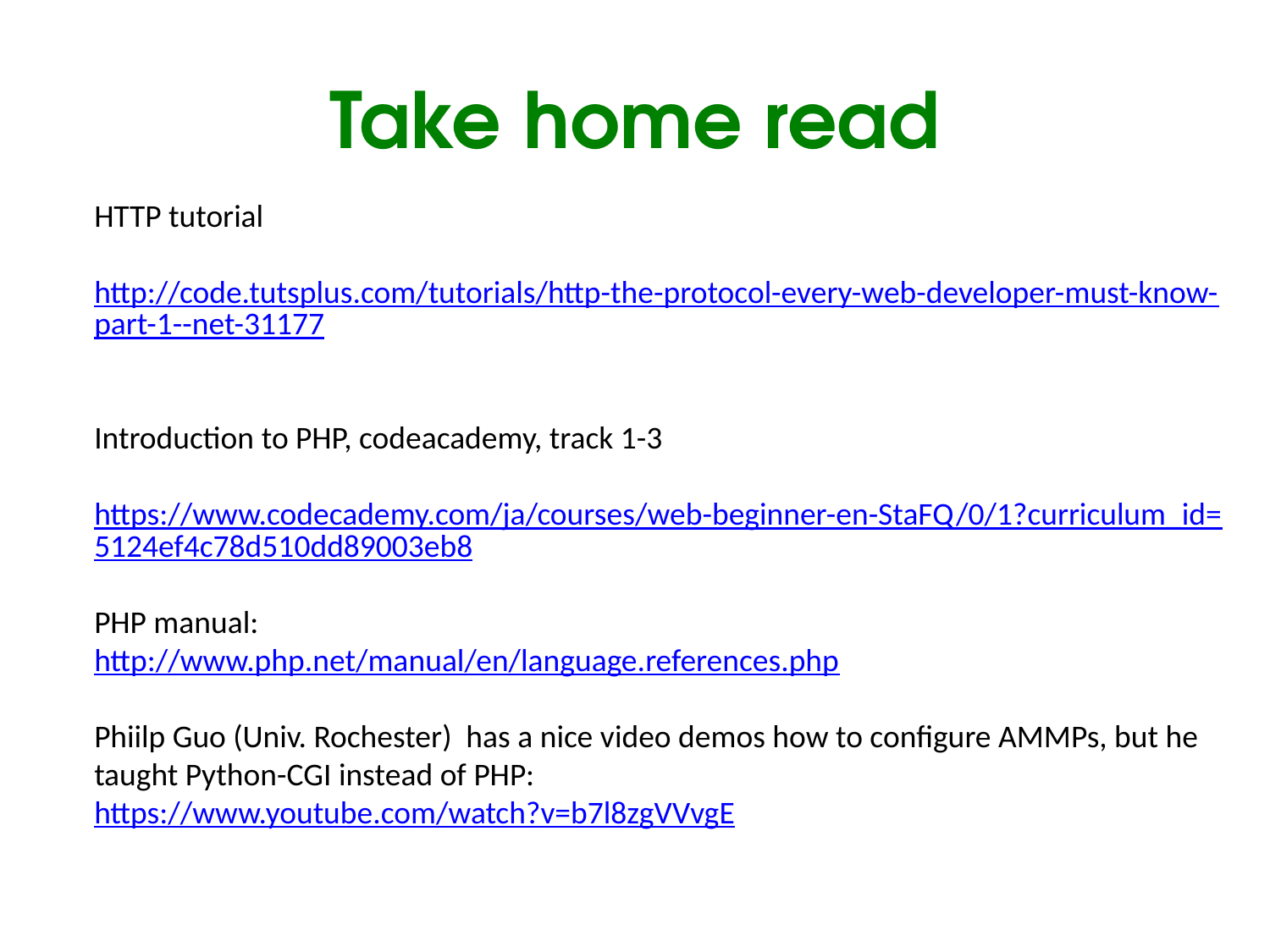

# Take home read

HTTP tutorial

http://code.tutsplus.com/tutorials/http-the-protocol-every-web-developer-must-know-part-1--net-31177

Introduction to PHP, codeacademy, track 1-3

https://www.codecademy.com/ja/courses/web-beginner-en-StaFQ/0/1?curriculum_id=5124ef4c78d510dd89003eb8

PHP manual:
http://www.php.net/manual/en/language.references.php

Phiilp Guo (Univ. Rochester)  has a nice video demos how to configure AMMPs, but he taught Python-CGI instead of PHP:
https://www.youtube.com/watch?v=b7l8zgVVvgE